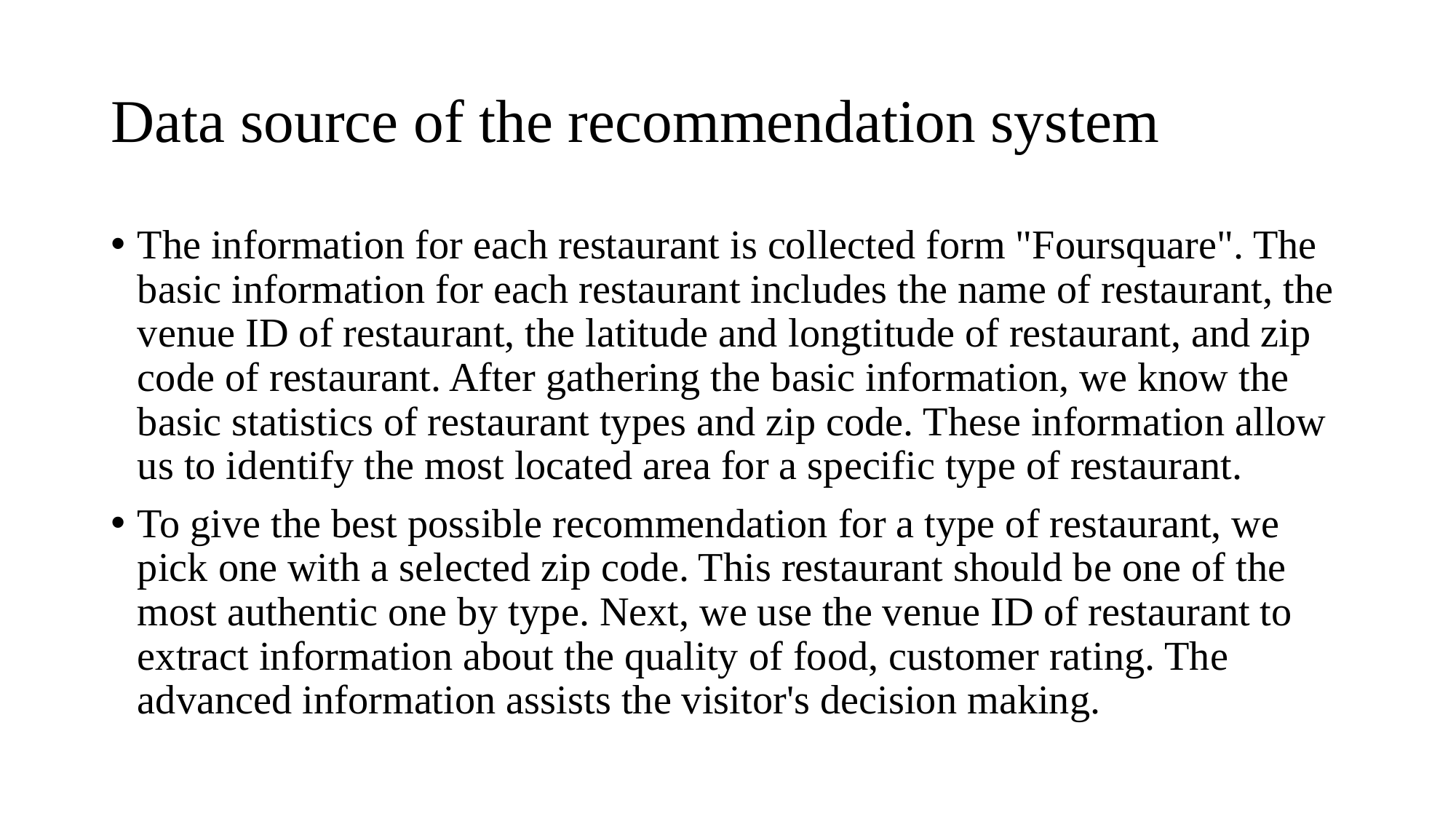

# Data source of the recommendation system
The information for each restaurant is collected form "Foursquare". The basic information for each restaurant includes the name of restaurant, the venue ID of restaurant, the latitude and longtitude of restaurant, and zip code of restaurant. After gathering the basic information, we know the basic statistics of restaurant types and zip code. These information allow us to identify the most located area for a specific type of restaurant.
To give the best possible recommendation for a type of restaurant, we pick one with a selected zip code. This restaurant should be one of the most authentic one by type. Next, we use the venue ID of restaurant to extract information about the quality of food, customer rating. The advanced information assists the visitor's decision making.